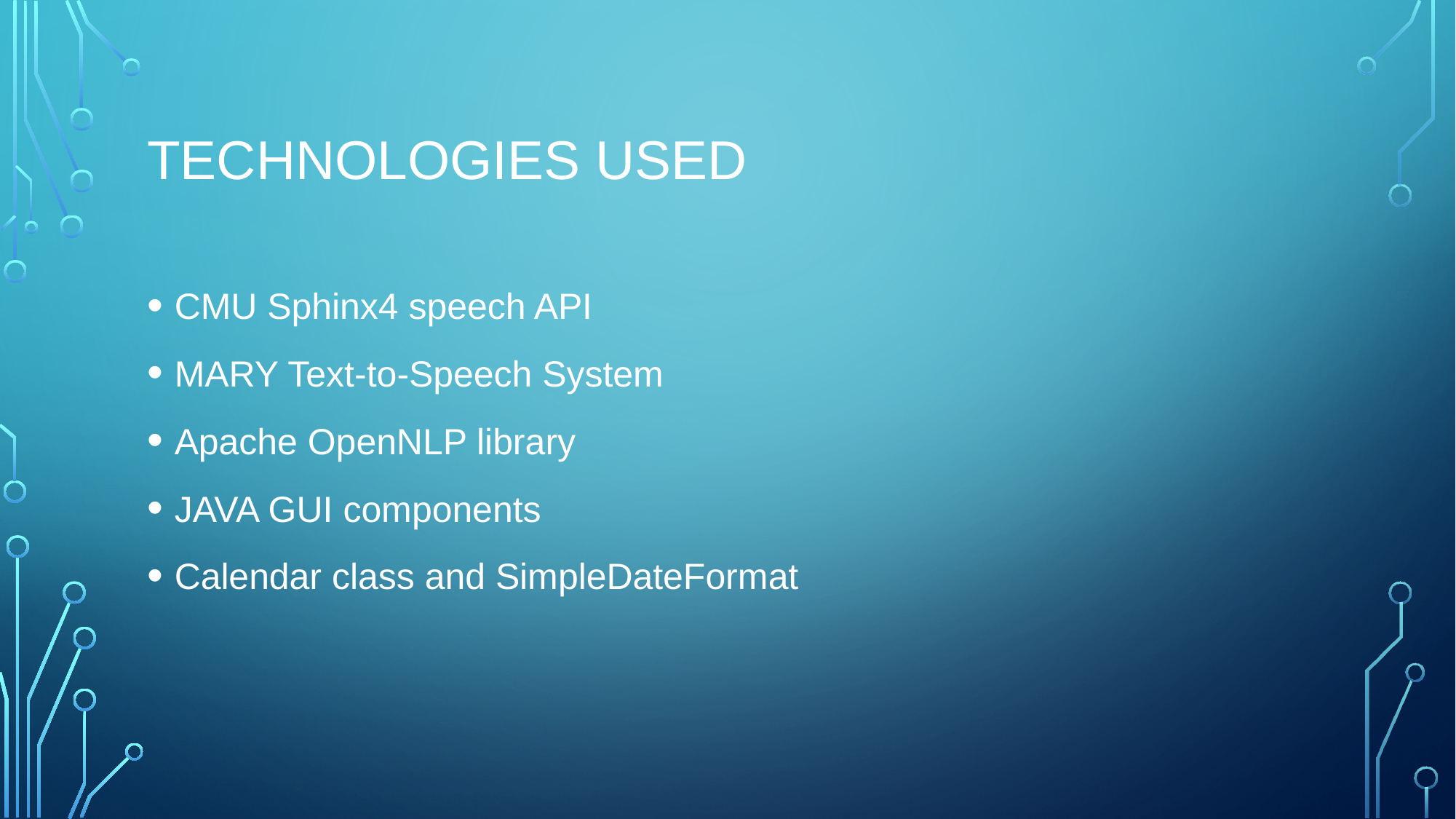

# Technologies used
CMU Sphinx4 speech API
MARY Text-to-Speech System
Apache OpenNLP library
JAVA GUI components
Calendar class and SimpleDateFormat